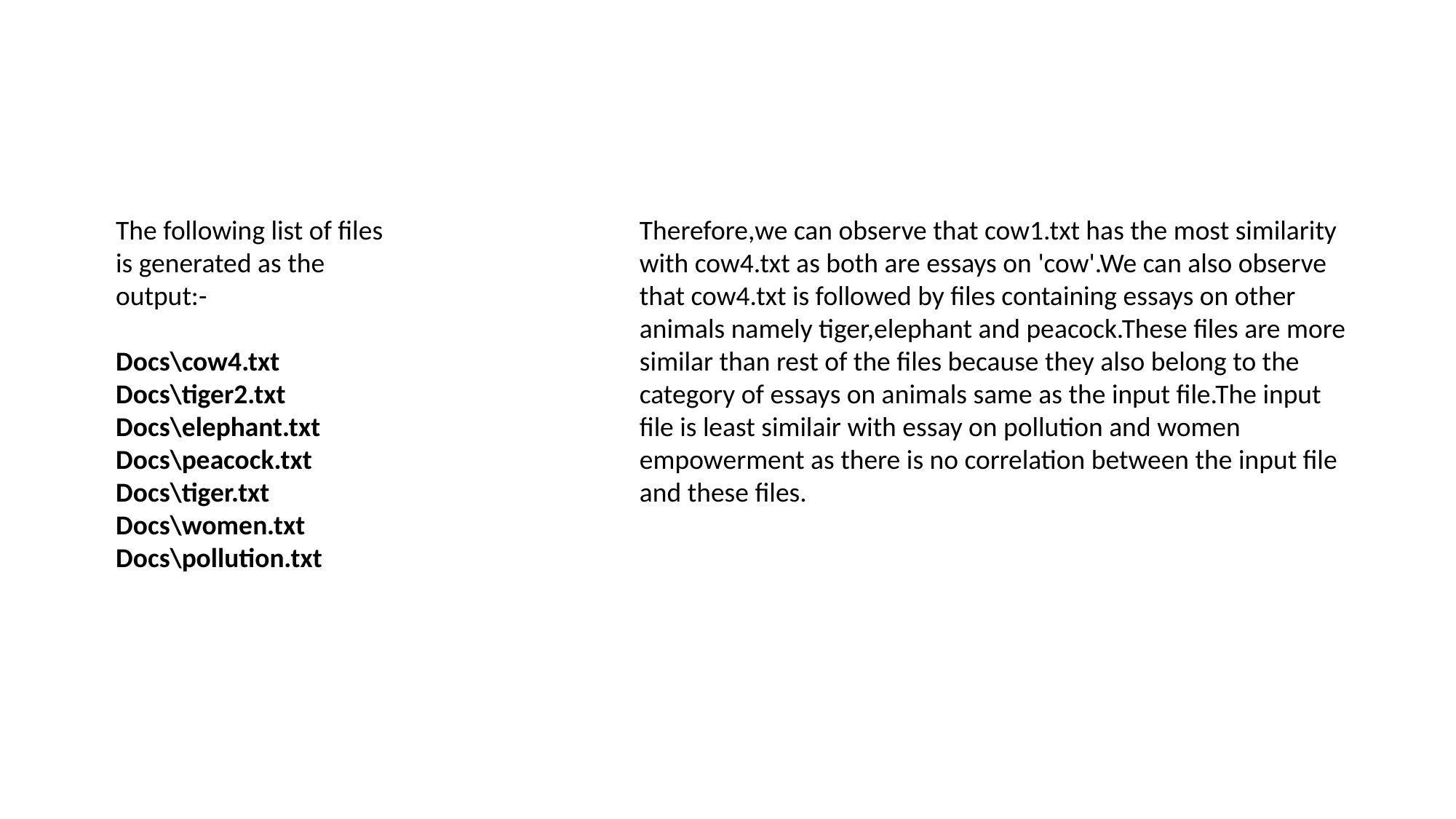

The following list of files is generated as the output:-

Docs\cow4.txt
Docs\tiger2.txt
Docs\elephant.txt
Docs\peacock.txt
Docs\tiger.txt
Docs\women.txt
Docs\pollution.txt
Therefore,we can observe that cow1.txt has the most similarity with cow4.txt as both are essays on 'cow'.We can also observe that cow4.txt is followed by files containing essays on other animals namely tiger,elephant and peacock.These files are more similar than rest of the files because they also belong to the category of essays on animals same as the input file.The input file is least similair with essay on pollution and women empowerment as there is no correlation between the input file and these files.